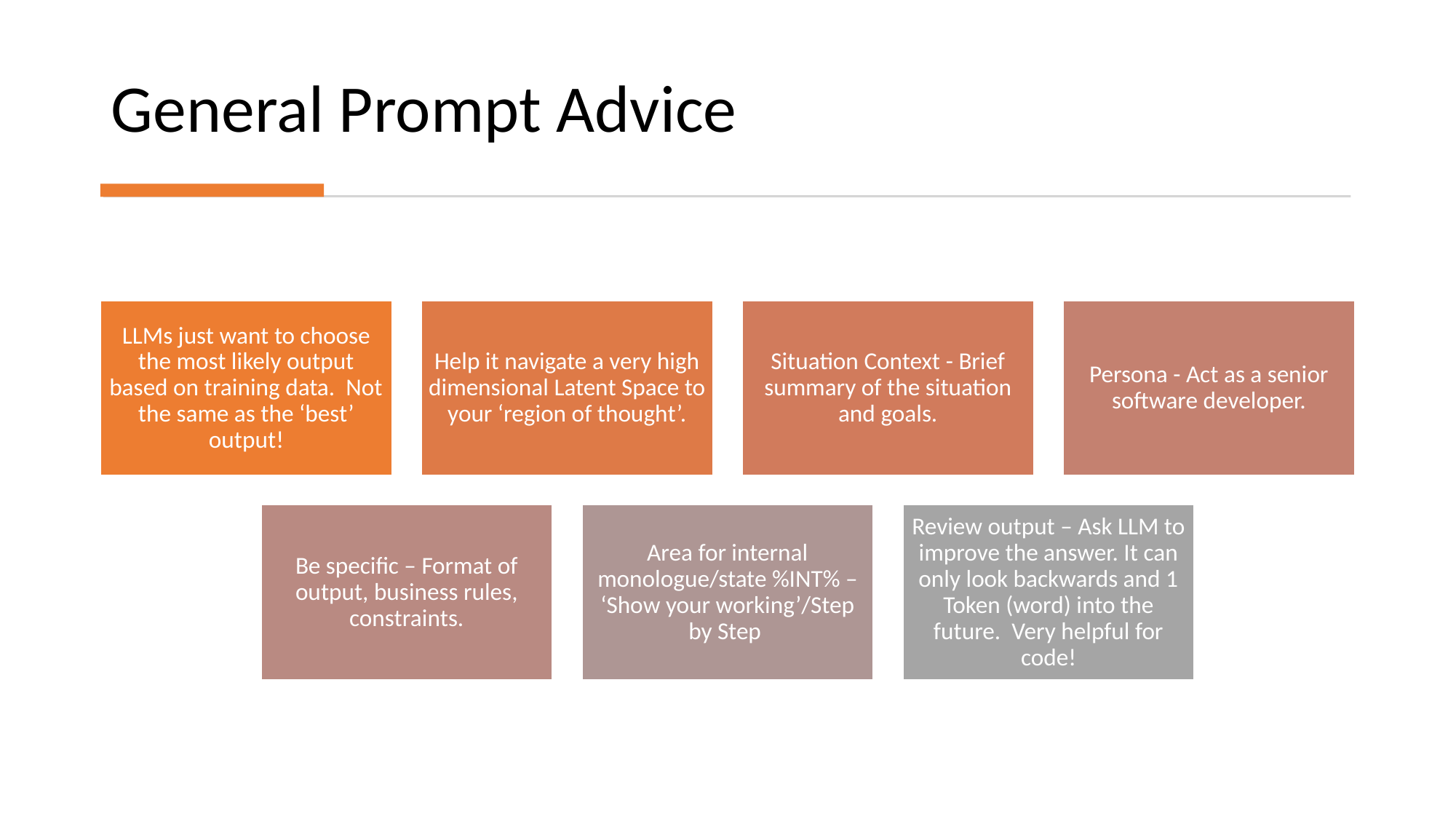

# General Prompt Advice

LLMs just want to choose the most likely output based on training data.  Not the same as the ‘best’ output!
Help it navigate a very high dimensional Latent Space to your ‘region of thought’.
Situation Context - Brief summary of the situation and goals.
Persona - Act as a senior software developer.
Be specific – Format of output, business rules, constraints.
Area for internal monologue/state %INT% – ‘Show your working’/Step by Step
Review output – Ask LLM to improve the answer. It can only look backwards and 1 Token (word) into the future.  Very helpful for code!